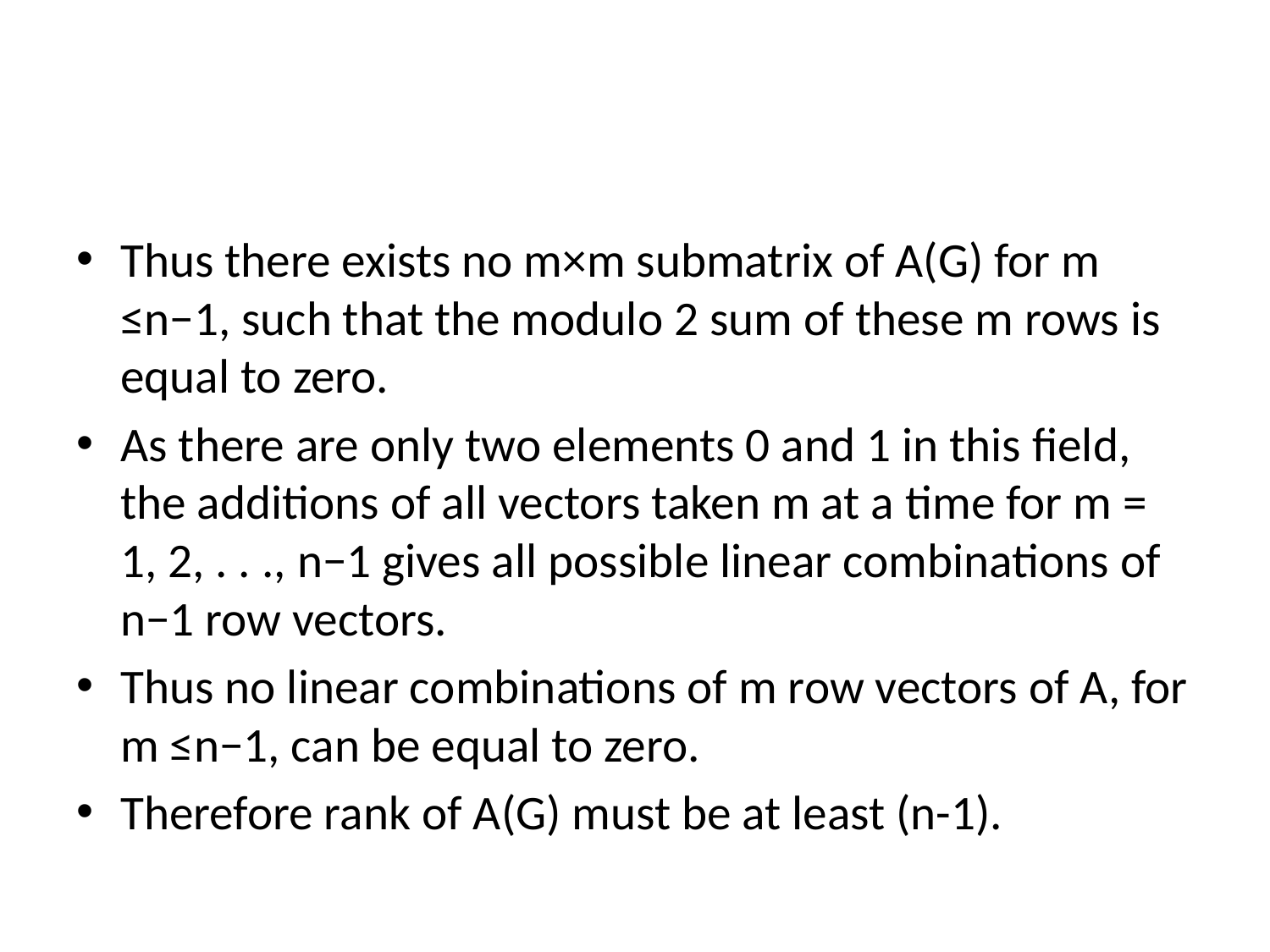

#
Thus there exists no m×m submatrix of A(G) for m ≤n−1, such that the modulo 2 sum of these m rows is equal to zero.
As there are only two elements 0 and 1 in this field, the additions of all vectors taken m at a time for m = 1, 2, . . ., n−1 gives all possible linear combinations of n−1 row vectors.
Thus no linear combinations of m row vectors of A, for m ≤n−1, can be equal to zero.
Therefore rank of A(G) must be at least (n-1).